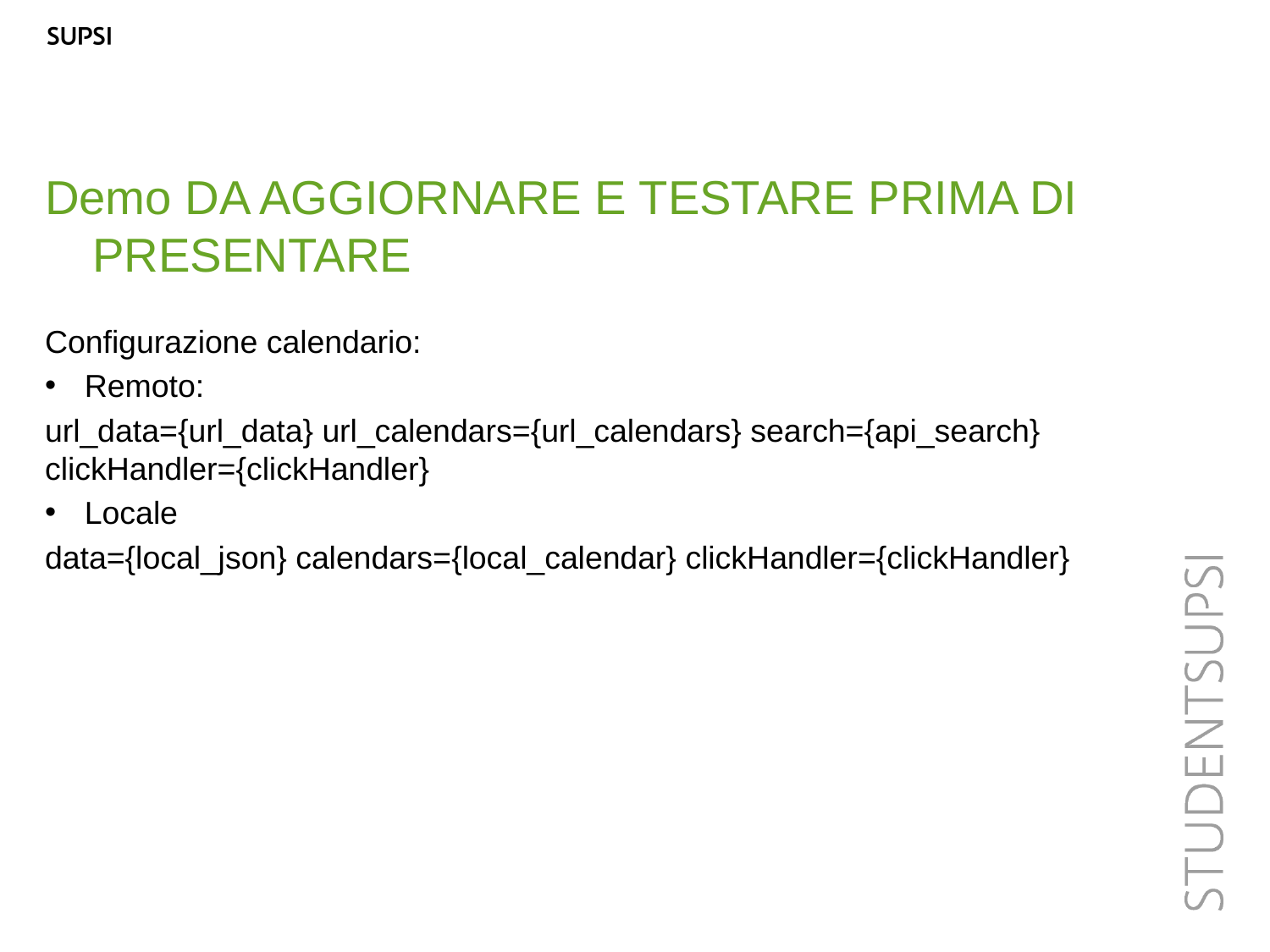

Demo DA AGGIORNARE E TESTARE PRIMA DI PRESENTARE
Configurazione calendario:
Remoto:
url_data={url_data} url_calendars={url_calendars} search={api_search} clickHandler={clickHandler}
Locale
data={local_json} calendars={local_calendar} clickHandler={clickHandler}